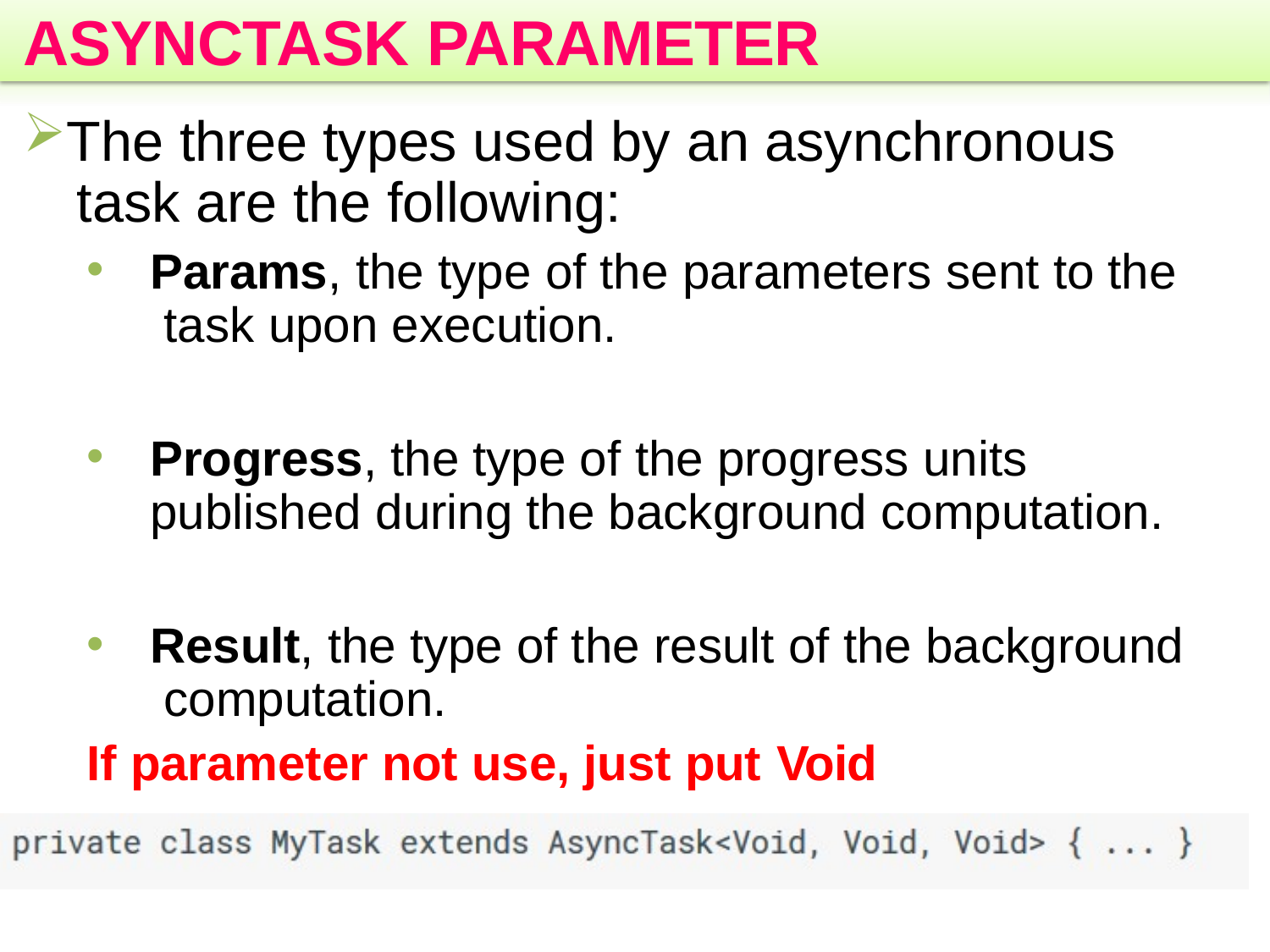

# ASYNCTASK PARAMETER
The three types used by an asynchronous  task are the following:
Params, the type of the parameters sent to the  task upon execution.

Progress, the type of the progress units  published during the background computation.

Result, the type of the result of the background  computation.
If parameter not use, just put Void